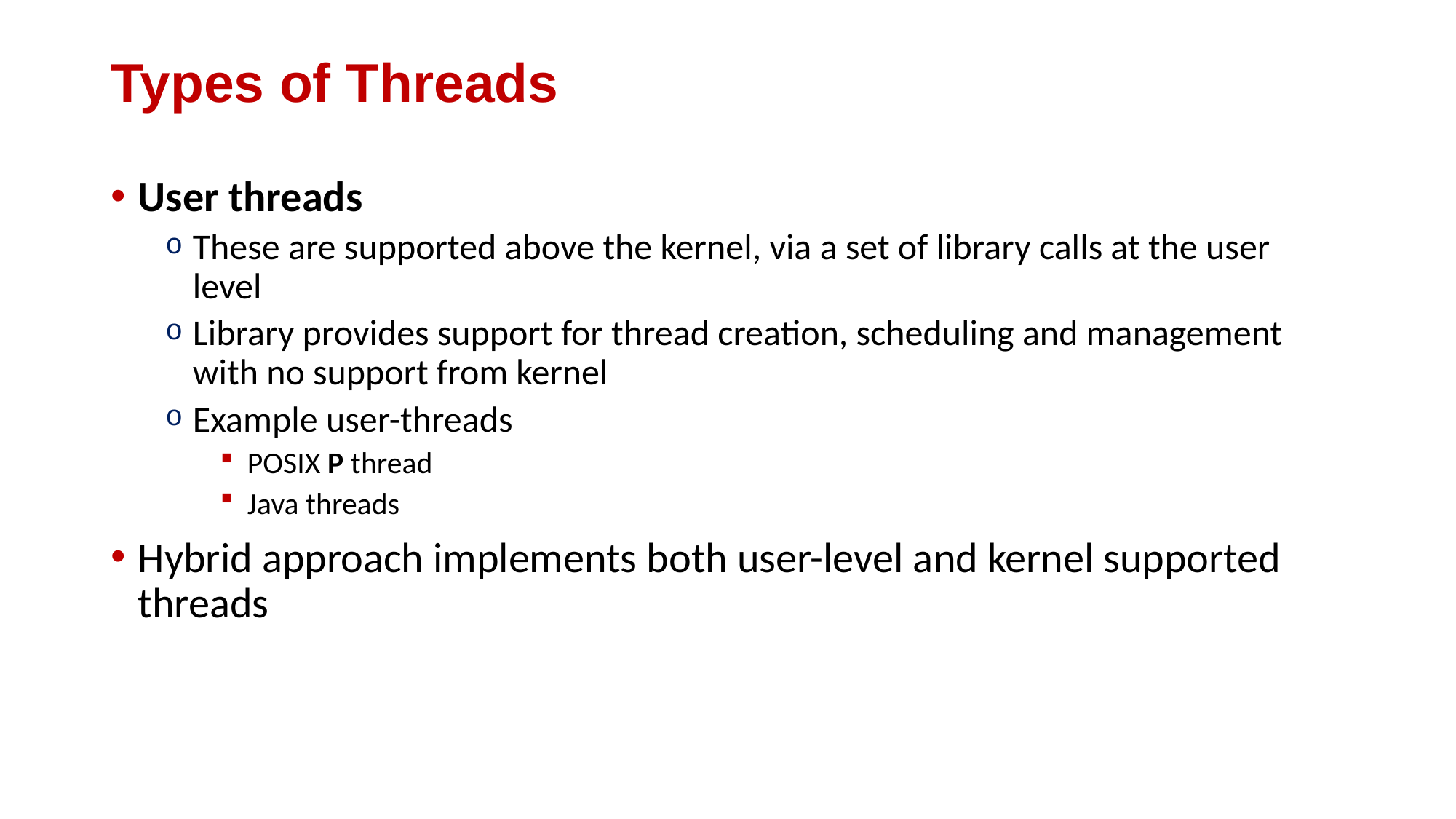

# Types of Threads
User threads
These are supported above the kernel, via a set of library calls at the user level
Library provides support for thread creation, scheduling and management with no support from kernel
Example user-threads
POSIX P thread
Java threads
Hybrid approach implements both user-level and kernel supported threads